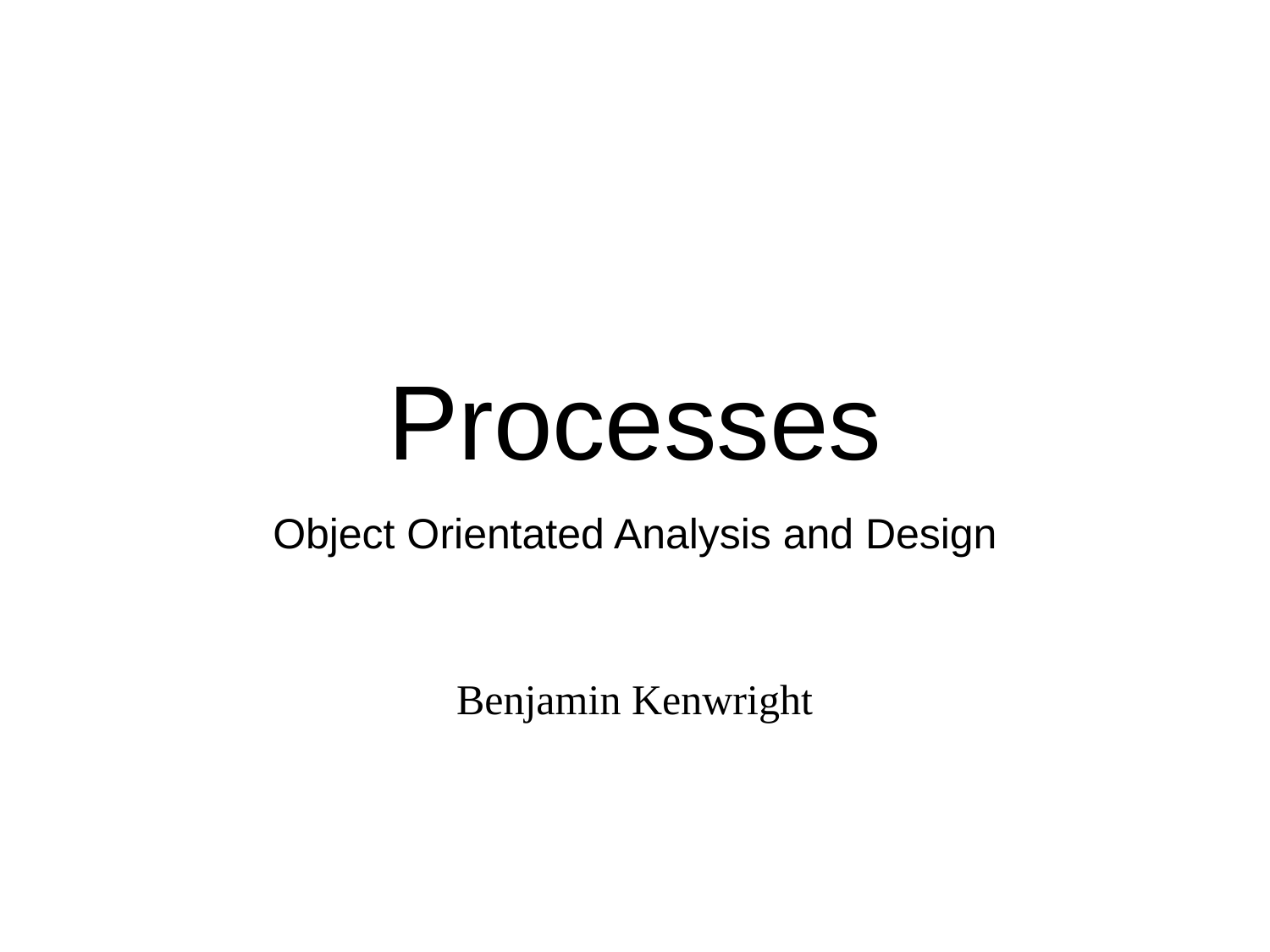

# Processes
Object Orientated Analysis and Design
Benjamin Kenwright